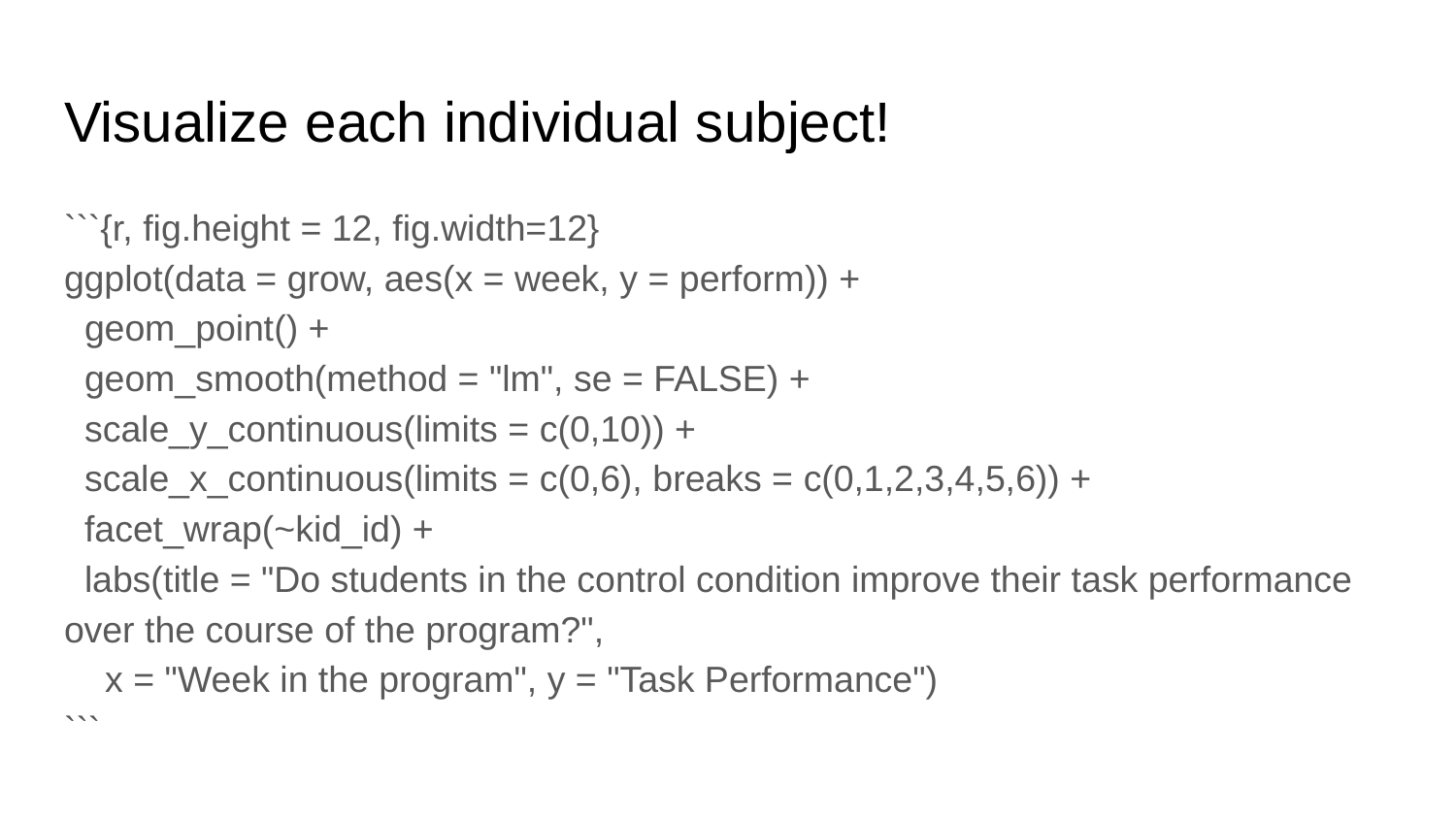

# Visualize each individual subject!
```{r, fig.height = 12, fig.width=12}
ggplot(data = grow, aes(x = week, y = perform)) +
  geom_point() +
  geom_smooth(method = "lm", se = FALSE) +
  scale_y_continuous(limits = c(0,10)) +
  scale_x_continuous(limits = c(0,6), breaks = c(0,1,2,3,4,5,6)) +
  facet_wrap(~kid_id) +
  labs(title = "Do students in the control condition improve their task performance over the course of the program?",
    x = "Week in the program", y = "Task Performance")
```